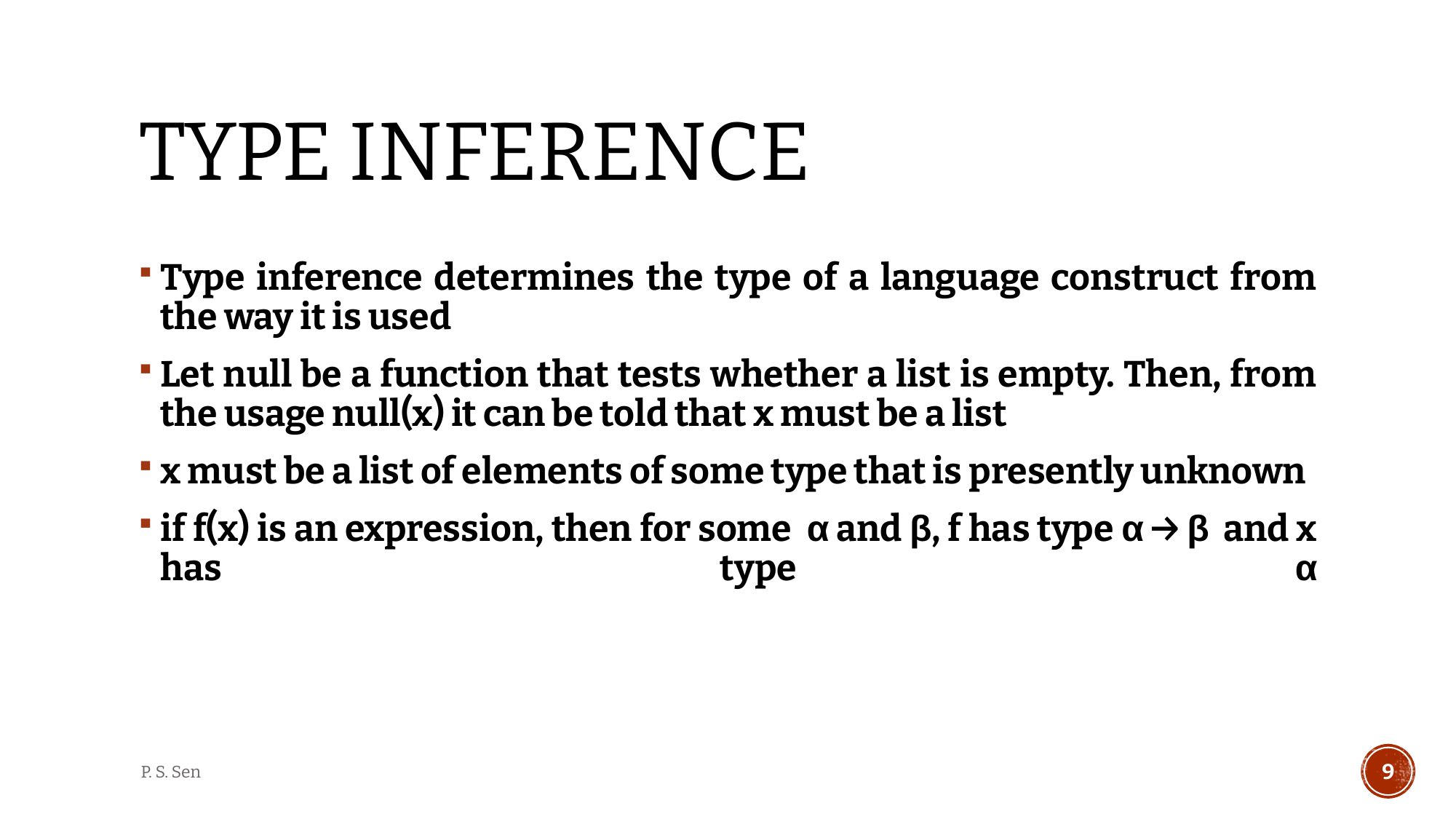

# Type Inference
Type inference determines the type of a language construct from the way it is used
Let null be a function that tests whether a list is empty. Then, from the usage null(x) it can be told that x must be a list
x must be a list of elements of some type that is presently unknown
if f(x) is an expression, then for some  α and β, f has type α → β  and x has type α
P. S. Sen
9